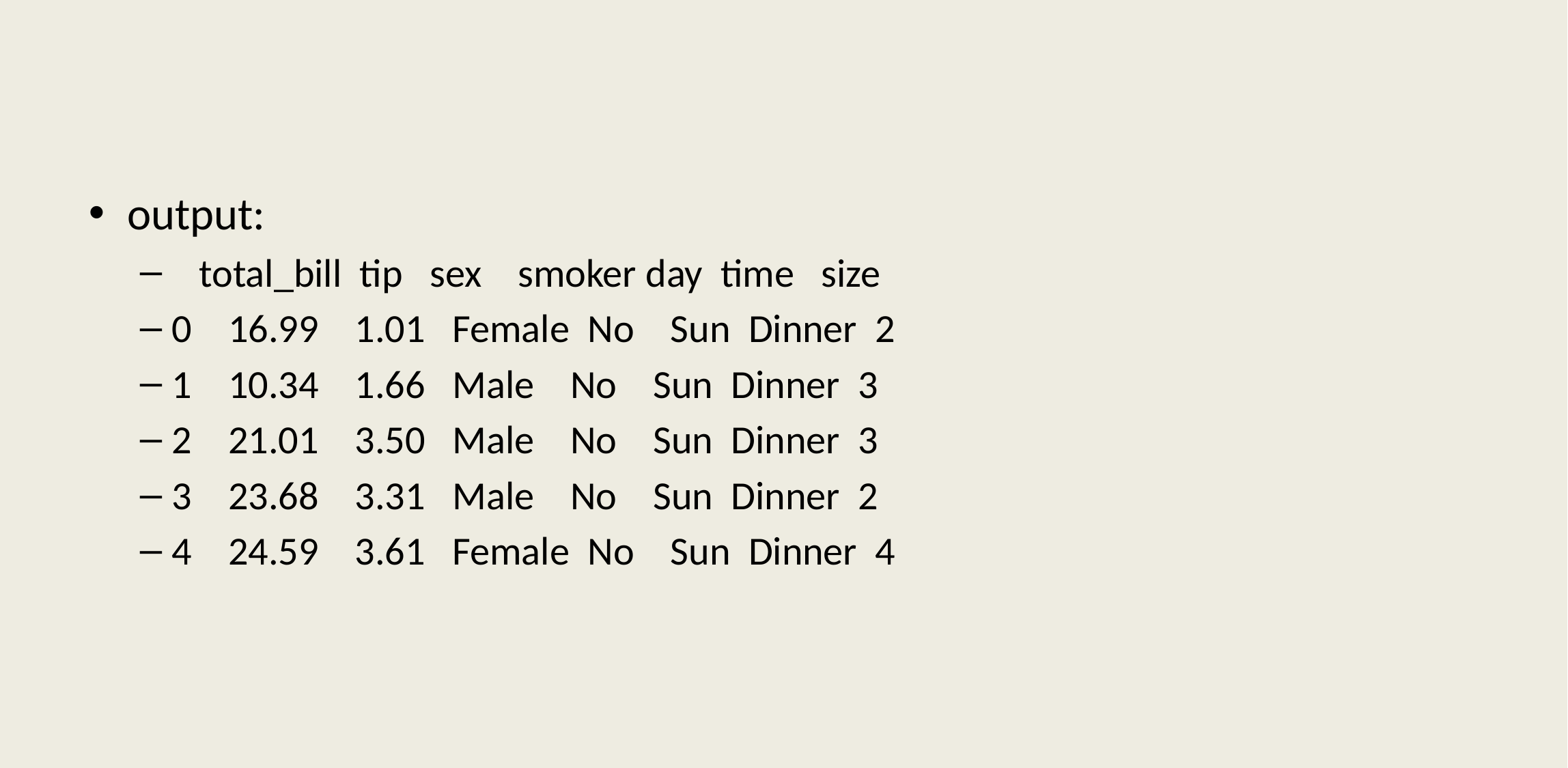

output:
   total_bill  tip   sex    smoker day  time   size
0    16.99    1.01   Female  No    Sun  Dinner  2
1    10.34    1.66   Male    No    Sun  Dinner  3
2    21.01    3.50   Male    No    Sun  Dinner  3
3    23.68    3.31   Male    No    Sun  Dinner  2
4    24.59    3.61   Female  No    Sun  Dinner  4